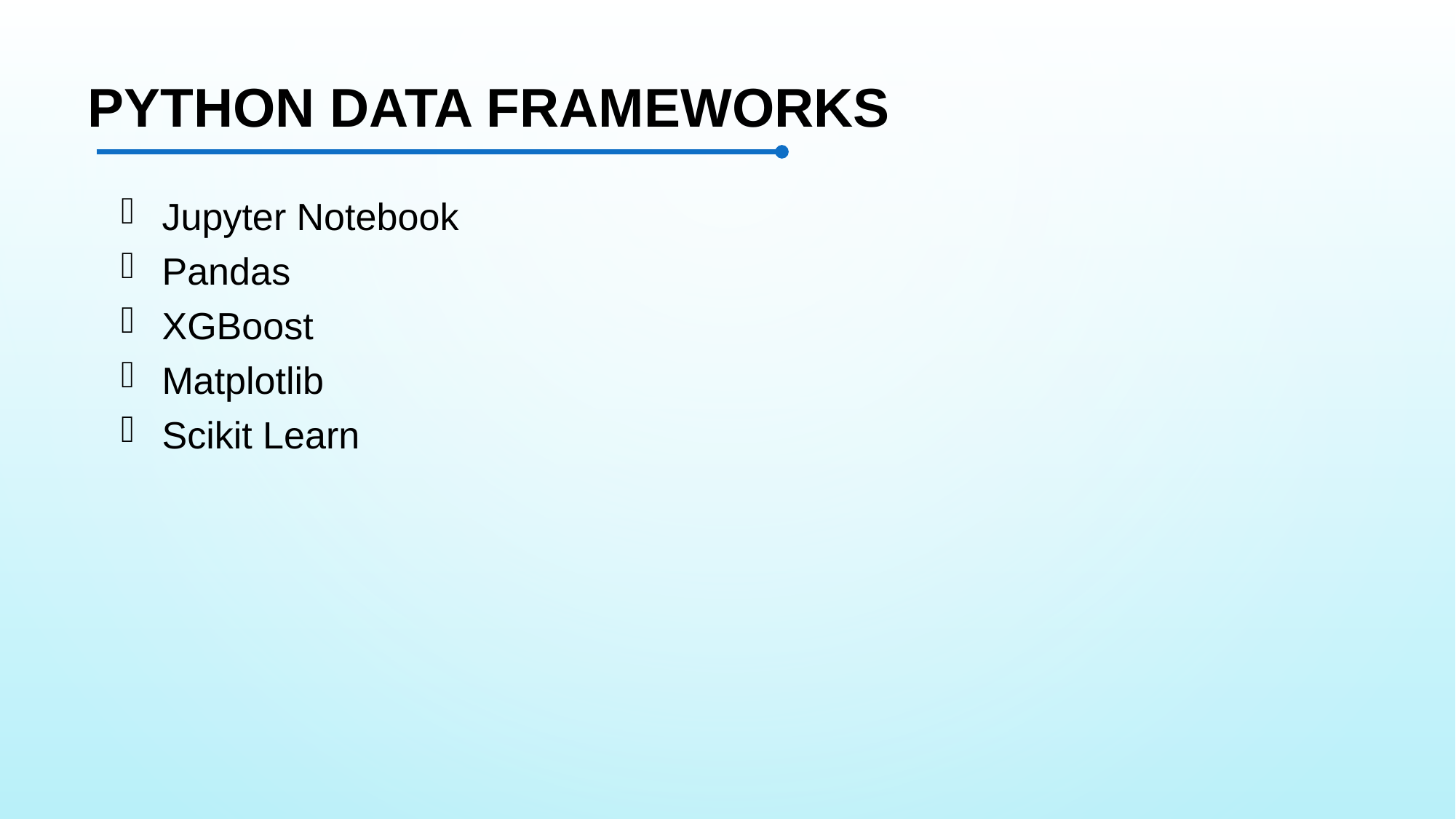

# Python Data Frameworks
Jupyter Notebook
Pandas
XGBoost
Matplotlib
Scikit Learn